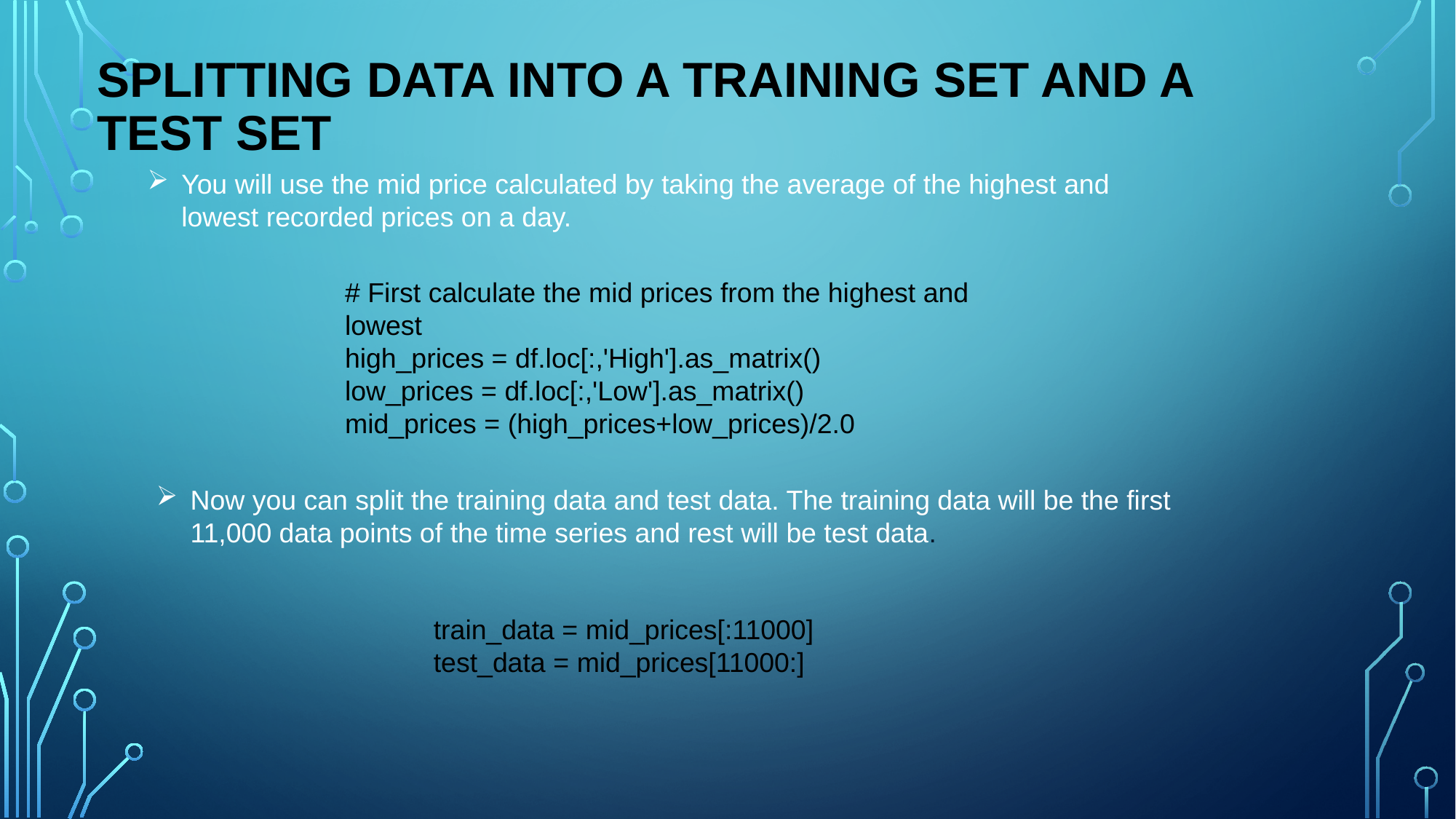

# Splitting Data into a Training set and a Test set
You will use the mid price calculated by taking the average of the highest and lowest recorded prices on a day.
# First calculate the mid prices from the highest and lowest
high_prices = df.loc[:,'High'].as_matrix()
low_prices = df.loc[:,'Low'].as_matrix()
mid_prices = (high_prices+low_prices)/2.0
Now you can split the training data and test data. The training data will be the first 11,000 data points of the time series and rest will be test data.
train_data = mid_prices[:11000]
test_data = mid_prices[11000:]